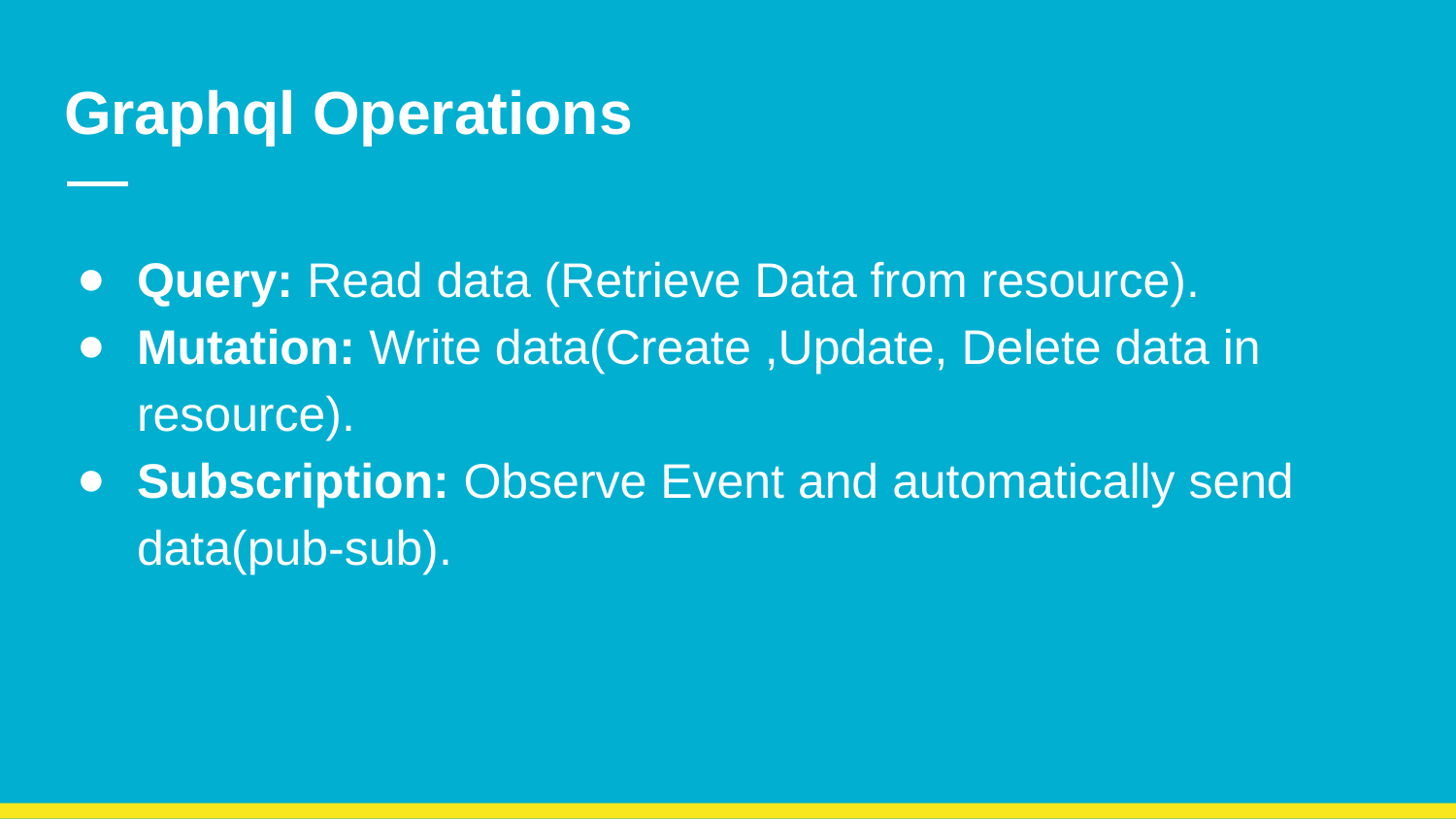

# Graphql Operations
Query: Read data (Retrieve Data from resource).
Mutation: Write data(Create ,Update, Delete data in resource).
Subscription: Observe Event and automatically send data(pub-sub).